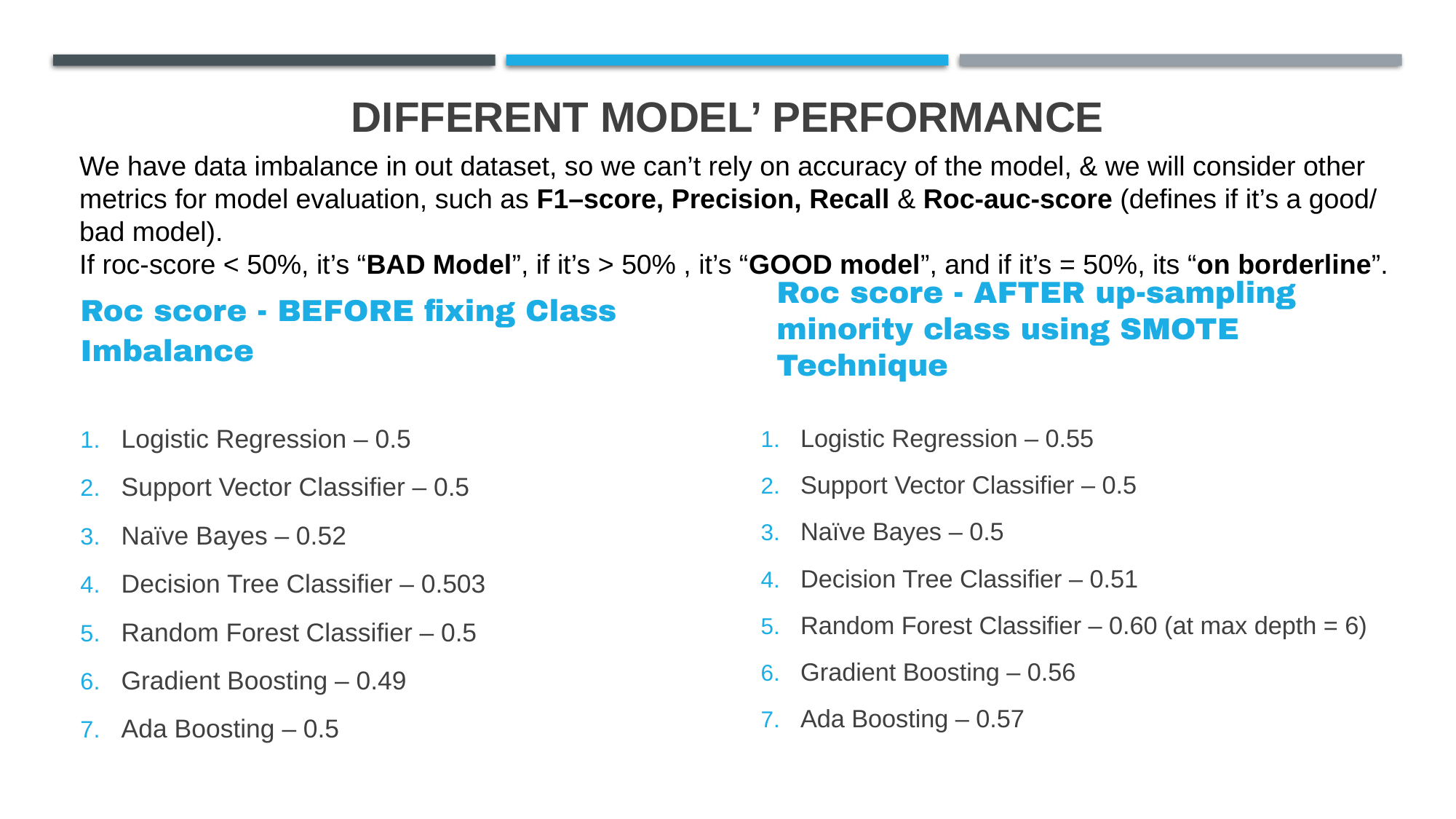

# Different Model’ Performance
We have data imbalance in out dataset, so we can’t rely on accuracy of the model, & we will consider other metrics for model evaluation, such as F1–score, Precision, Recall & Roc-auc-score (defines if it’s a good/ bad model).
If roc-score < 50%, it’s “BAD Model”, if it’s > 50% , it’s “GOOD model”, and if it’s = 50%, its “on borderline”.
Roc score - AFTER up-sampling minority class using SMOTE Technique
Roc score - BEFORE fixing Class Imbalance
Logistic Regression – 0.5
Support Vector Classifier – 0.5
Naïve Bayes – 0.52
Decision Tree Classifier – 0.503
Random Forest Classifier – 0.5
Gradient Boosting – 0.49
Ada Boosting – 0.5
Logistic Regression – 0.55
Support Vector Classifier – 0.5
Naïve Bayes – 0.5
Decision Tree Classifier – 0.51
Random Forest Classifier – 0.60 (at max depth = 6)
Gradient Boosting – 0.56
Ada Boosting – 0.57